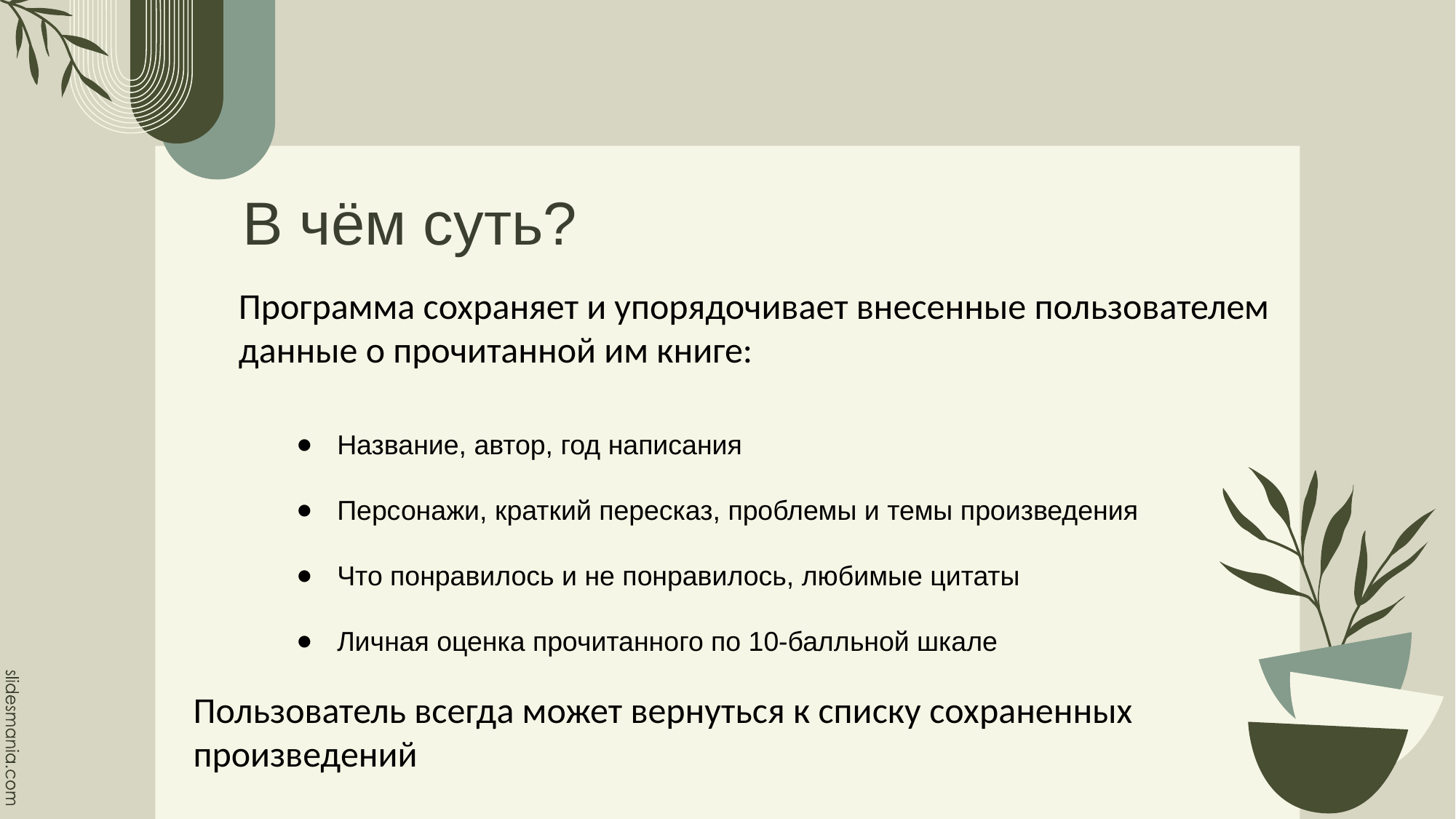

# В чём суть?
Программа сохраняет и упорядочивает внесенные пользователем данные о прочитанной им книге:
Название, автор, год написания
Персонажи, краткий пересказ, проблемы и темы произведения
Что понравилось и не понравилось, любимые цитаты
Личная оценка прочитанного по 10-балльной шкале
Пользователь всегда может вернуться к списку сохраненных произведений